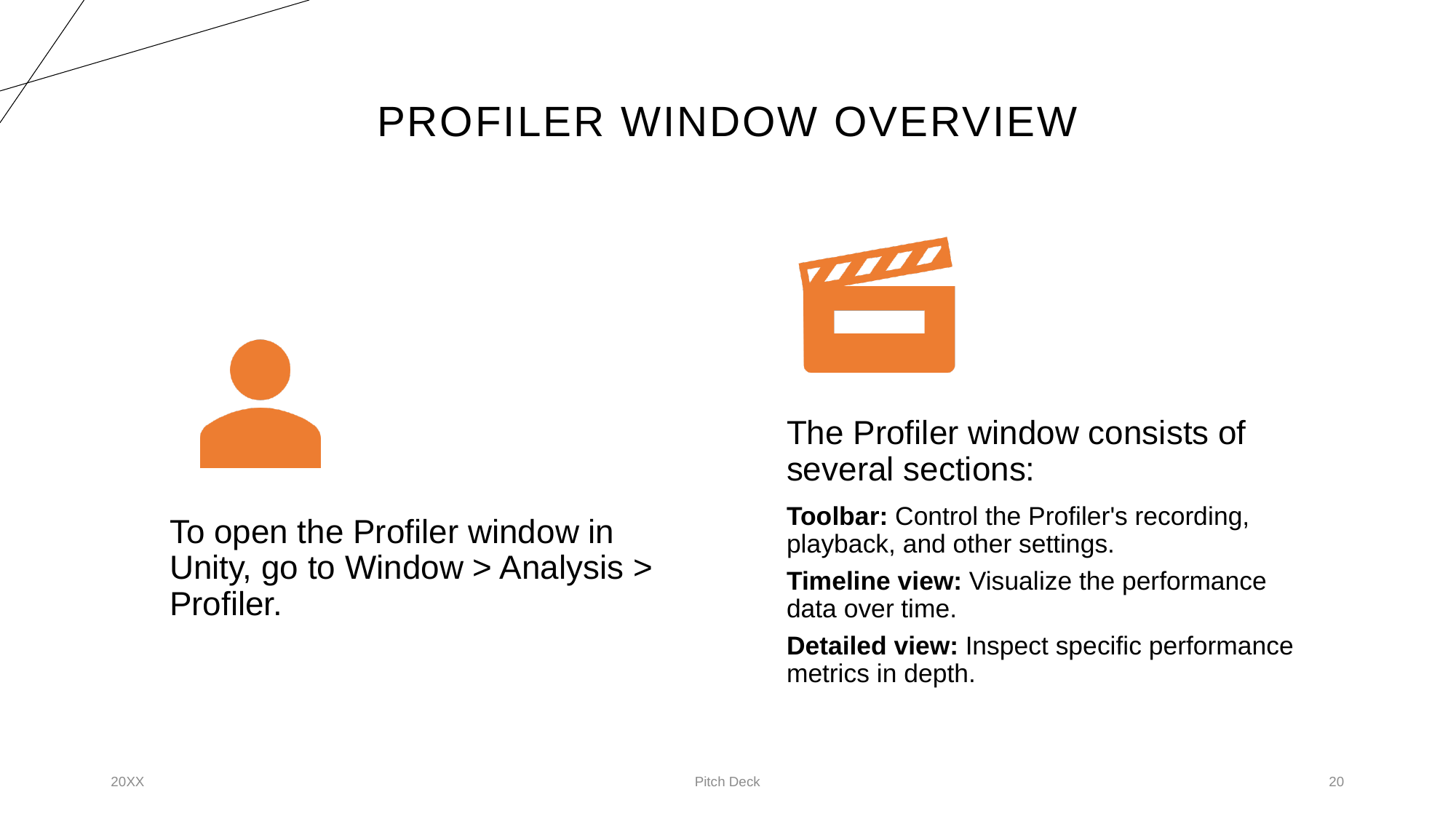

# Profiler Window Overview
To open the Profiler window in Unity, go to Window > Analysis > Profiler.
The Profiler window consists of several sections:
Toolbar: Control the Profiler's recording, playback, and other settings.
Timeline view: Visualize the performance data over time.
Detailed view: Inspect specific performance metrics in depth.
20XX
Pitch Deck
20